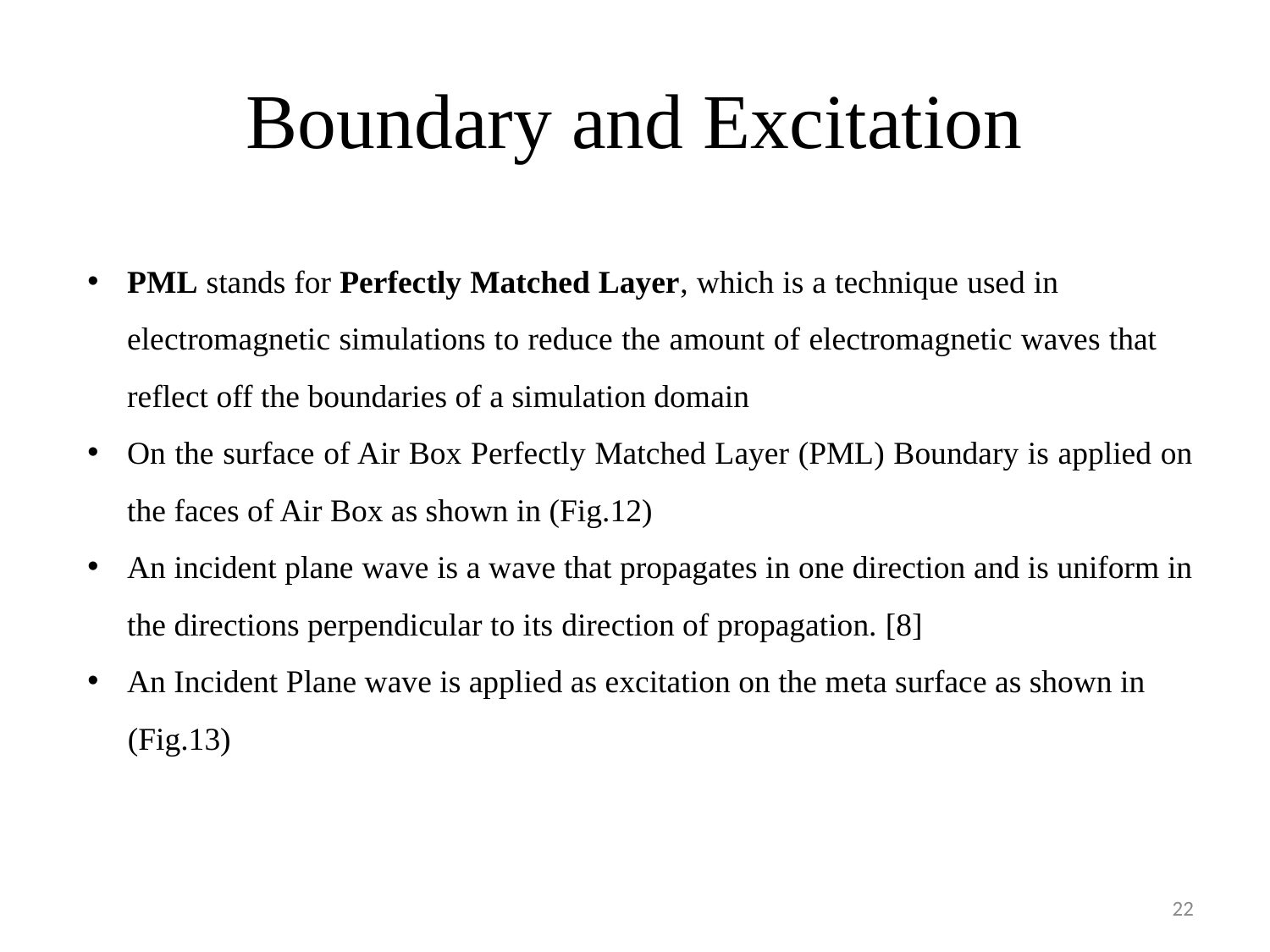

# Boundary and Excitation
PML stands for Perfectly Matched Layer, which is a technique used in                 electromagnetic simulations to reduce the amount of electromagnetic waves that     reflect off the boundaries of a simulation domain
On the surface of Air Box Perfectly Matched Layer (PML) Boundary is applied on the faces of Air Box as shown in (Fig.12)
An incident plane wave is a wave that propagates in one direction and is uniform in the directions perpendicular to its direction of propagation. [8]
An Incident Plane wave is applied as excitation on the meta surface as shown in
     (Fig.13)

22